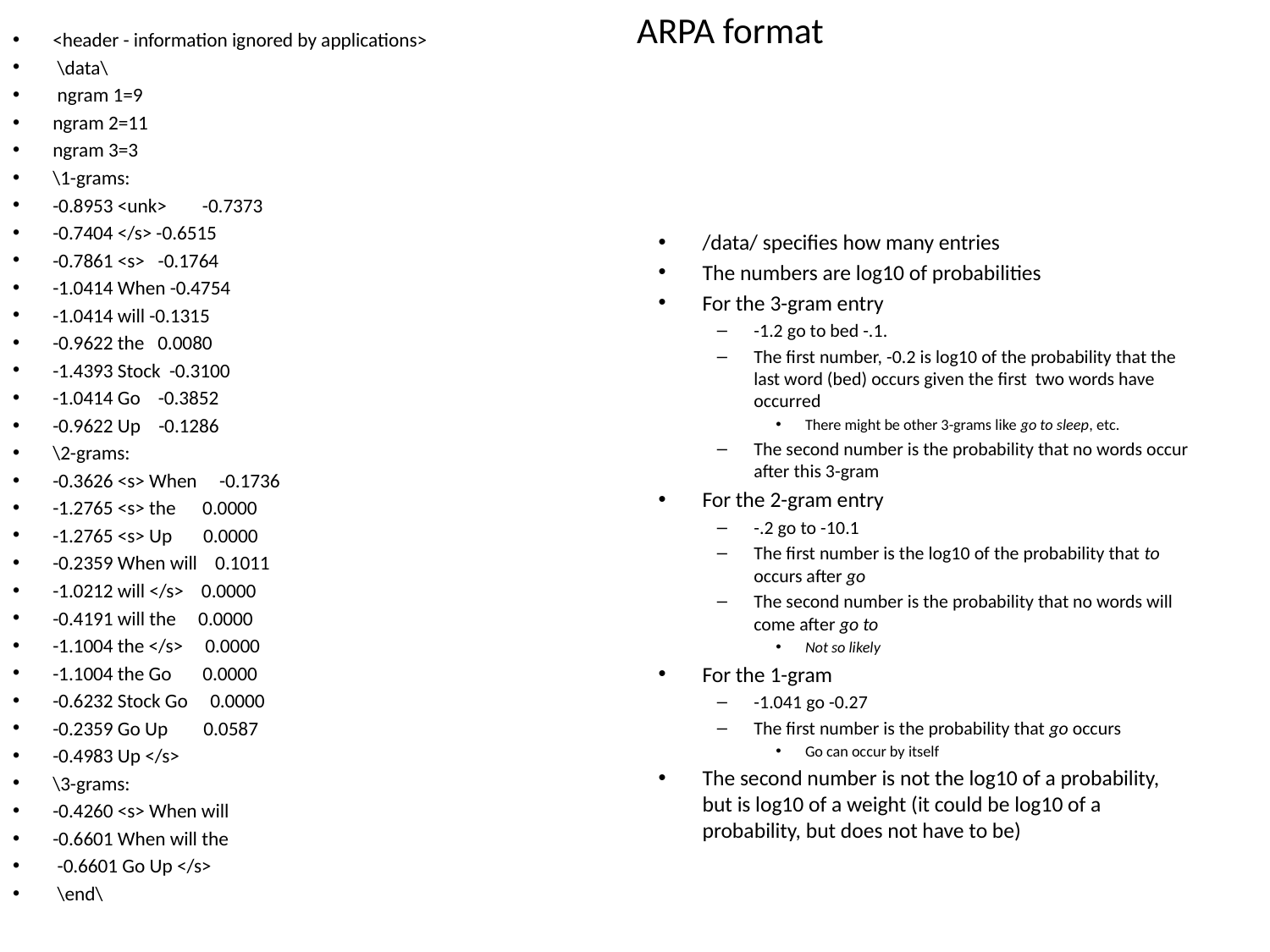

# ARPA format
<header - information ignored by applications>
 \data\
 ngram 1=9
ngram 2=11
ngram 3=3
\1-grams:
-0.8953 <unk>        -0.7373
-0.7404 </s> -0.6515
-0.7861 <s>   -0.1764
-1.0414 When -0.4754
-1.0414 will -0.1315
-0.9622 the   0.0080
-1.4393 Stock  -0.3100
-1.0414 Go    -0.3852
-0.9622 Up    -0.1286
\2-grams:
-0.3626 <s> When     -0.1736
-1.2765 <s> the      0.0000
-1.2765 <s> Up       0.0000
-0.2359 When will    0.1011
-1.0212 will </s>    0.0000
-0.4191 will the     0.0000
-1.1004 the </s>     0.0000
-1.1004 the Go       0.0000
-0.6232 Stock Go     0.0000
-0.2359 Go Up        0.0587
-0.4983 Up </s>
\3-grams:
-0.4260 <s> When will
-0.6601 When will the
 -0.6601 Go Up </s>
 \end\
/data/ specifies how many entries
The numbers are log10 of probabilities
For the 3-gram entry
-1.2 go to bed -.1.
The first number, -0.2 is log10 of the probability that the last word (bed) occurs given the first  two words have occurred
There might be other 3-grams like go to sleep, etc.
The second number is the probability that no words occur after this 3-gram
For the 2-gram entry
-.2 go to -10.1
The first number is the log10 of the probability that to occurs after go
The second number is the probability that no words will come after go to
Not so likely
For the 1-gram
-1.041 go -0.27
The first number is the probability that go occurs
Go can occur by itself
The second number is not the log10 of a probability, but is log10 of a weight (it could be log10 of a probability, but does not have to be)